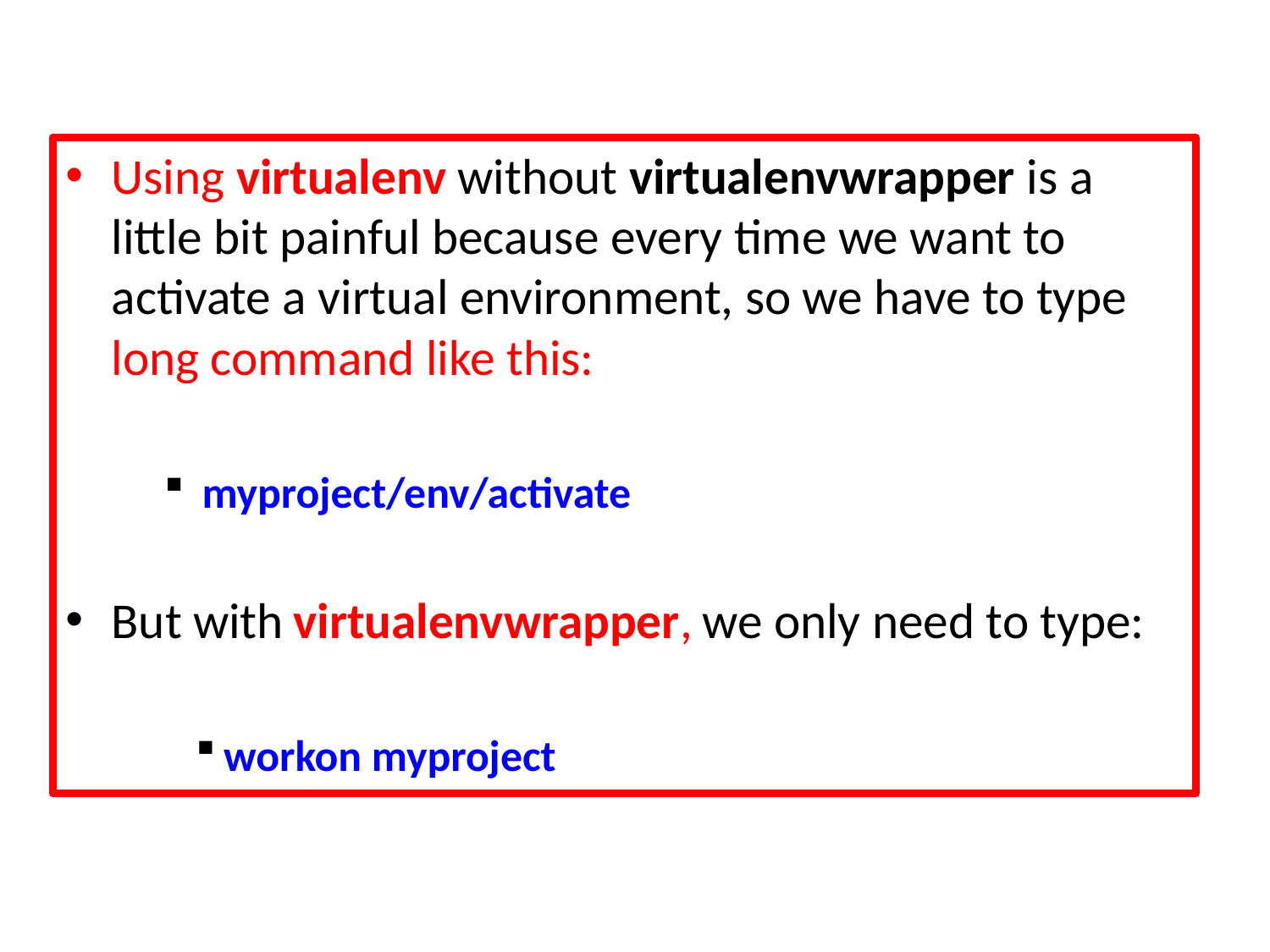

Using virtualenv without virtualenvwrapper is a little bit painful because every time we want to activate a virtual environment, so we have to type long command like this:

  myproject/env/activate

But with virtualenvwrapper, we only need to type:

 workon myproject